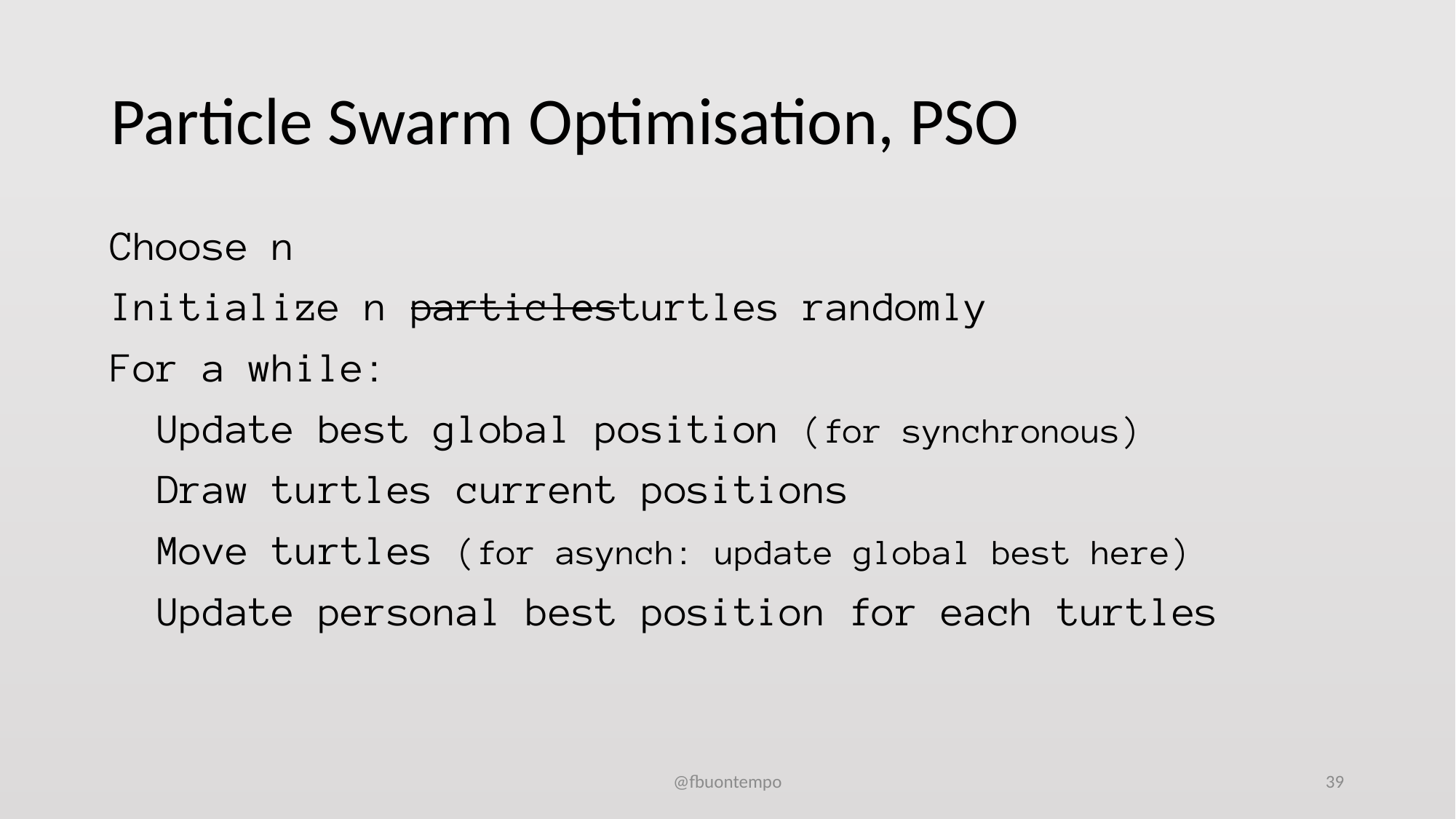

# Particle Swarm Optimisation, PSO
Choose n
Initialize n particlesturtles randomly
For a while:
  Update best global position (for synchronous)
  Draw turtles current positions
  Move turtles (for asynch: update global best here)
  Update personal best position for each turtles
@fbuontempo
39